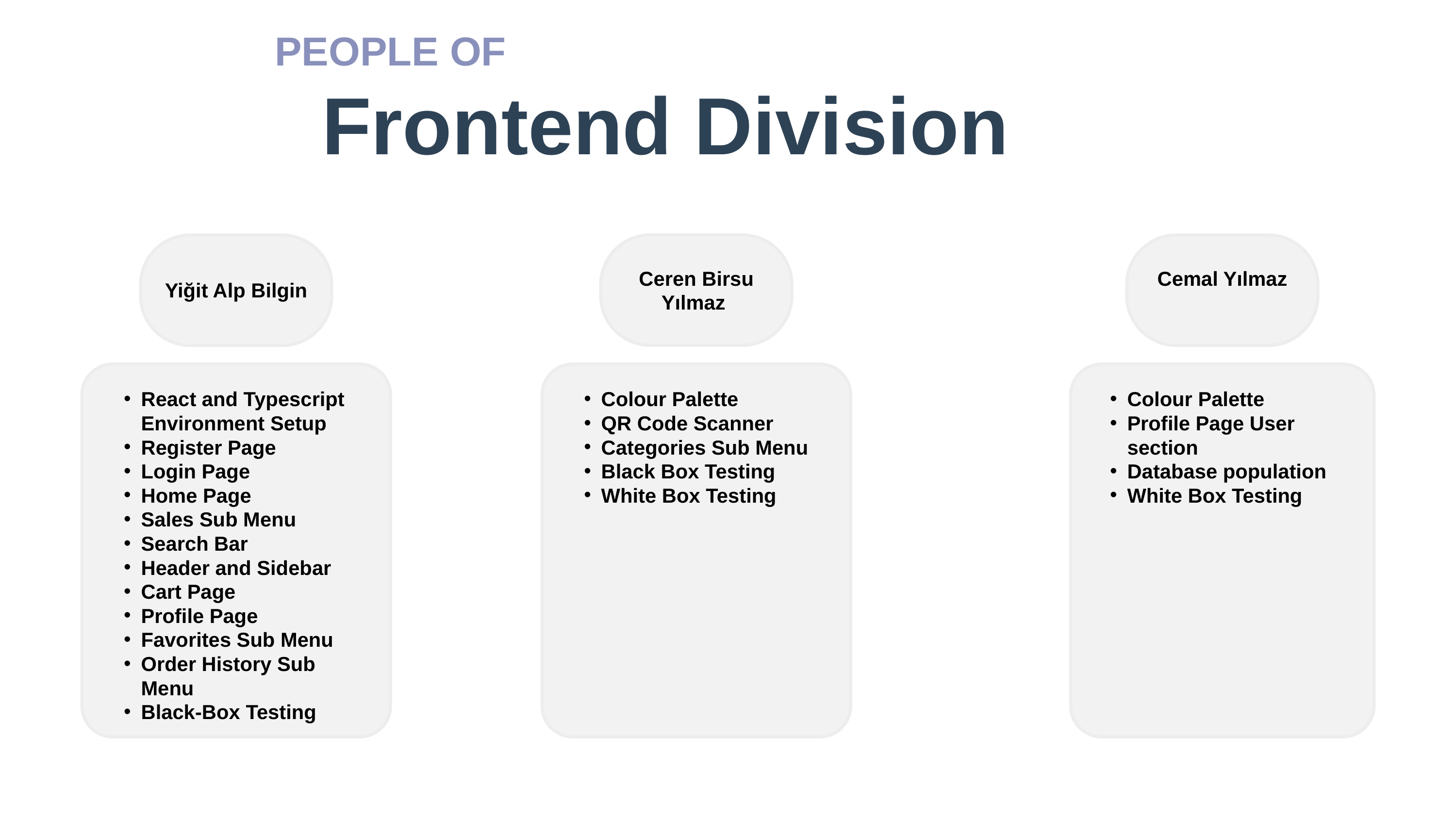

PEOPLE OF
Frontend Division

Ceren Birsu Yılmaz
Cemal Yılmaz
Yiğit Alp Bilgin

React and Typescript Environment Setup
Register Page
Login Page
Home Page
Sales Sub Menu
Search Bar
Header and Sidebar
Cart Page
Profile Page
Favorites Sub Menu
Order History Sub Menu
Black-Box Testing
Colour Palette
QR Code Scanner
Categories Sub Menu
Black Box Testing
White Box Testing
Colour Palette
Profile Page User section
Database population
White Box Testing